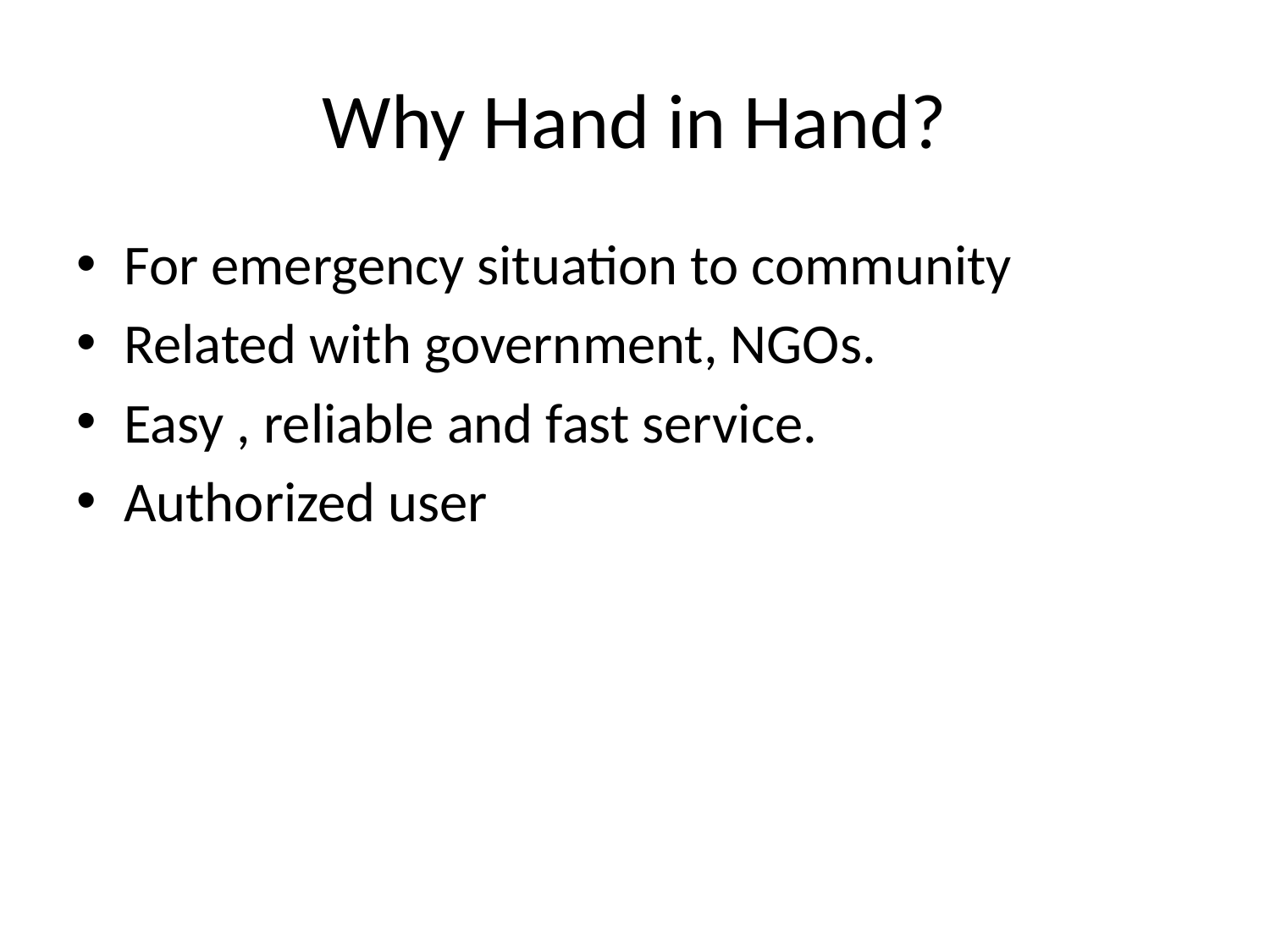

# Why Hand in Hand?
For emergency situation to community
Related with government, NGOs.
Easy , reliable and fast service.
Authorized user